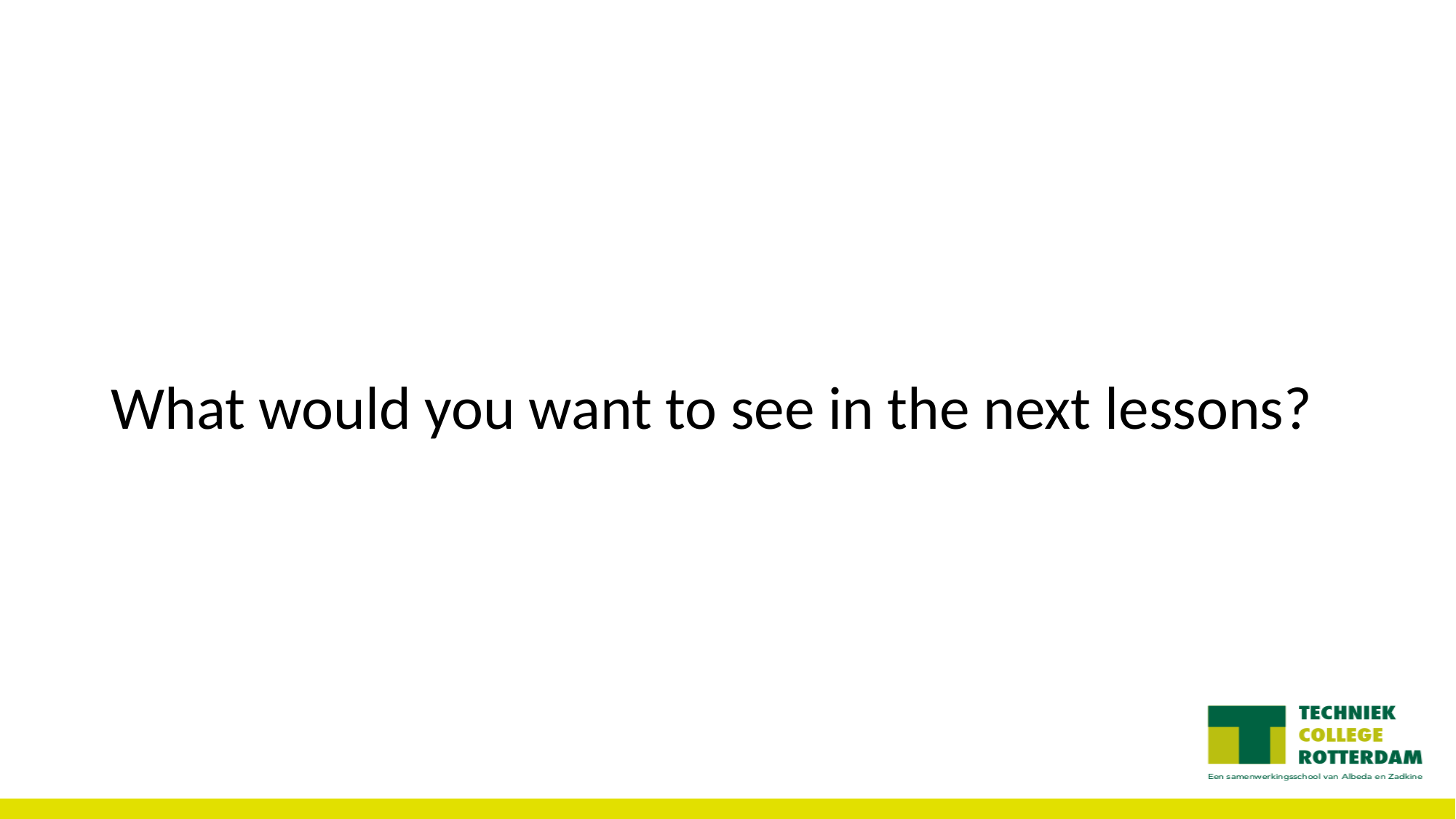

# What would you want to see in the next lessons?